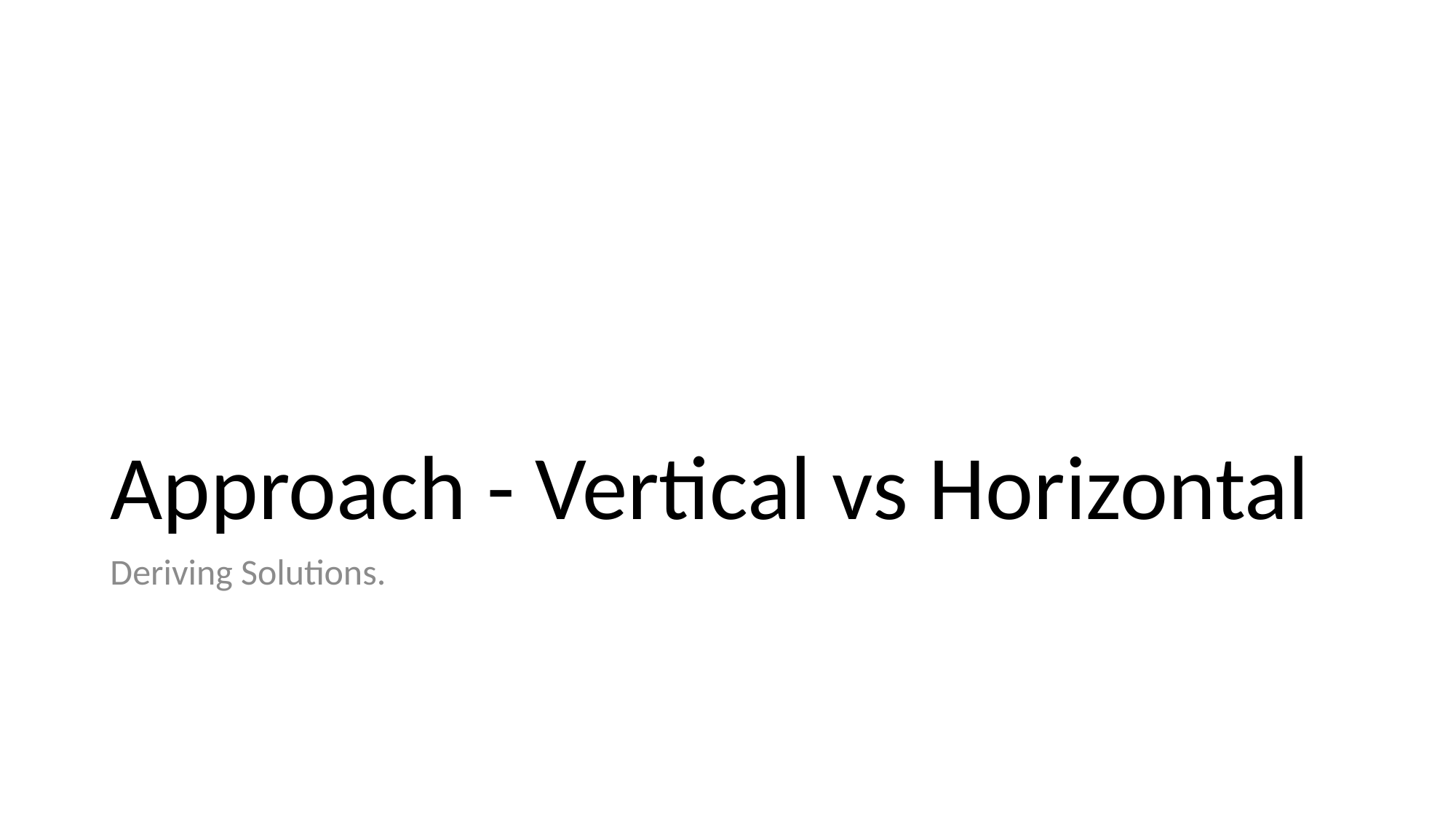

# Approach - Vertical vs Horizontal
Deriving Solutions.